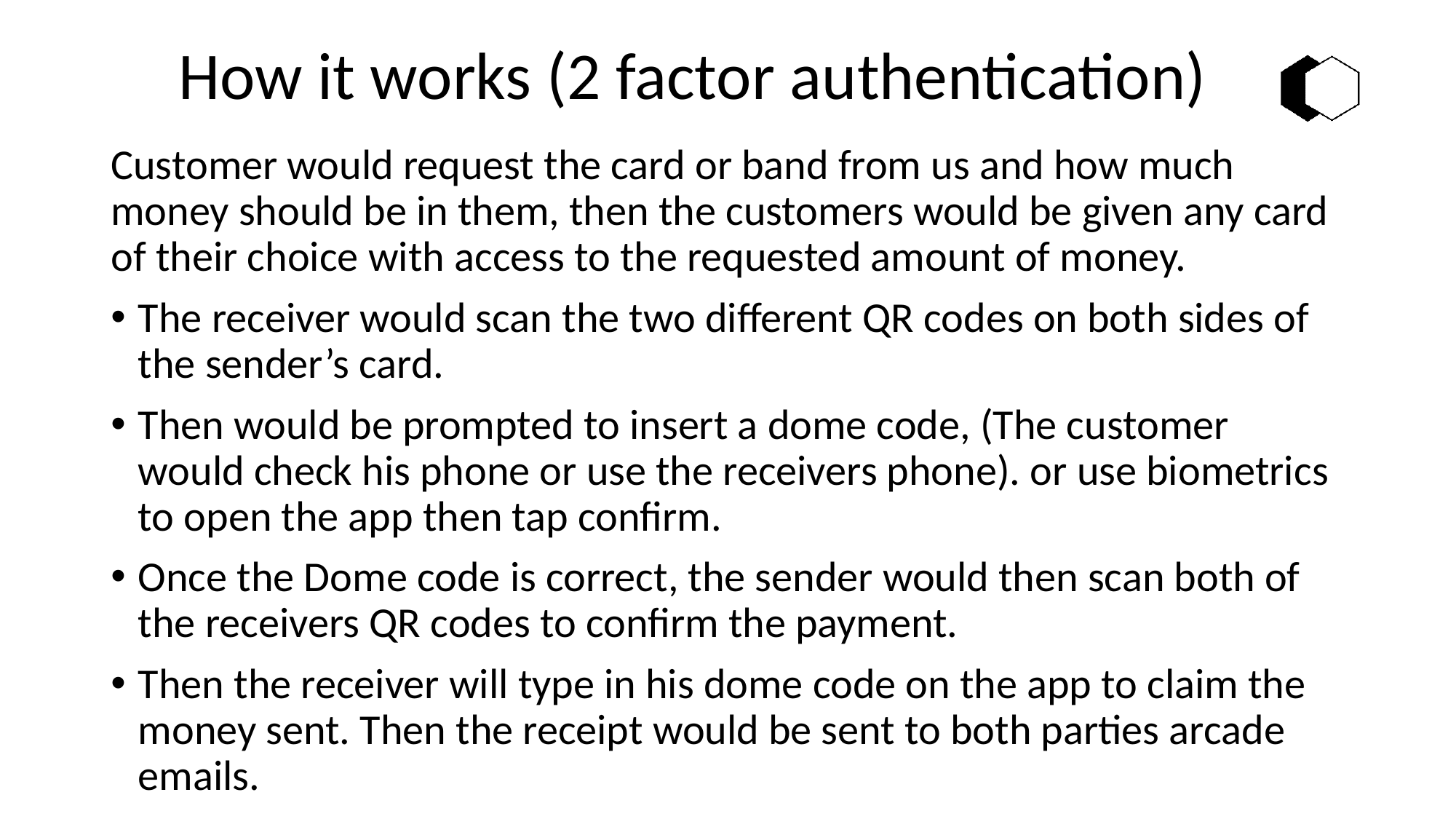

# How it works (2 factor authentication)
Customer would request the card or band from us and how much money should be in them, then the customers would be given any card of their choice with access to the requested amount of money.
The receiver would scan the two different QR codes on both sides of the sender’s card.
Then would be prompted to insert a dome code, (The customer would check his phone or use the receivers phone). or use biometrics to open the app then tap confirm.
Once the Dome code is correct, the sender would then scan both of the receivers QR codes to confirm the payment.
Then the receiver will type in his dome code on the app to claim the money sent. Then the receipt would be sent to both parties arcade emails.